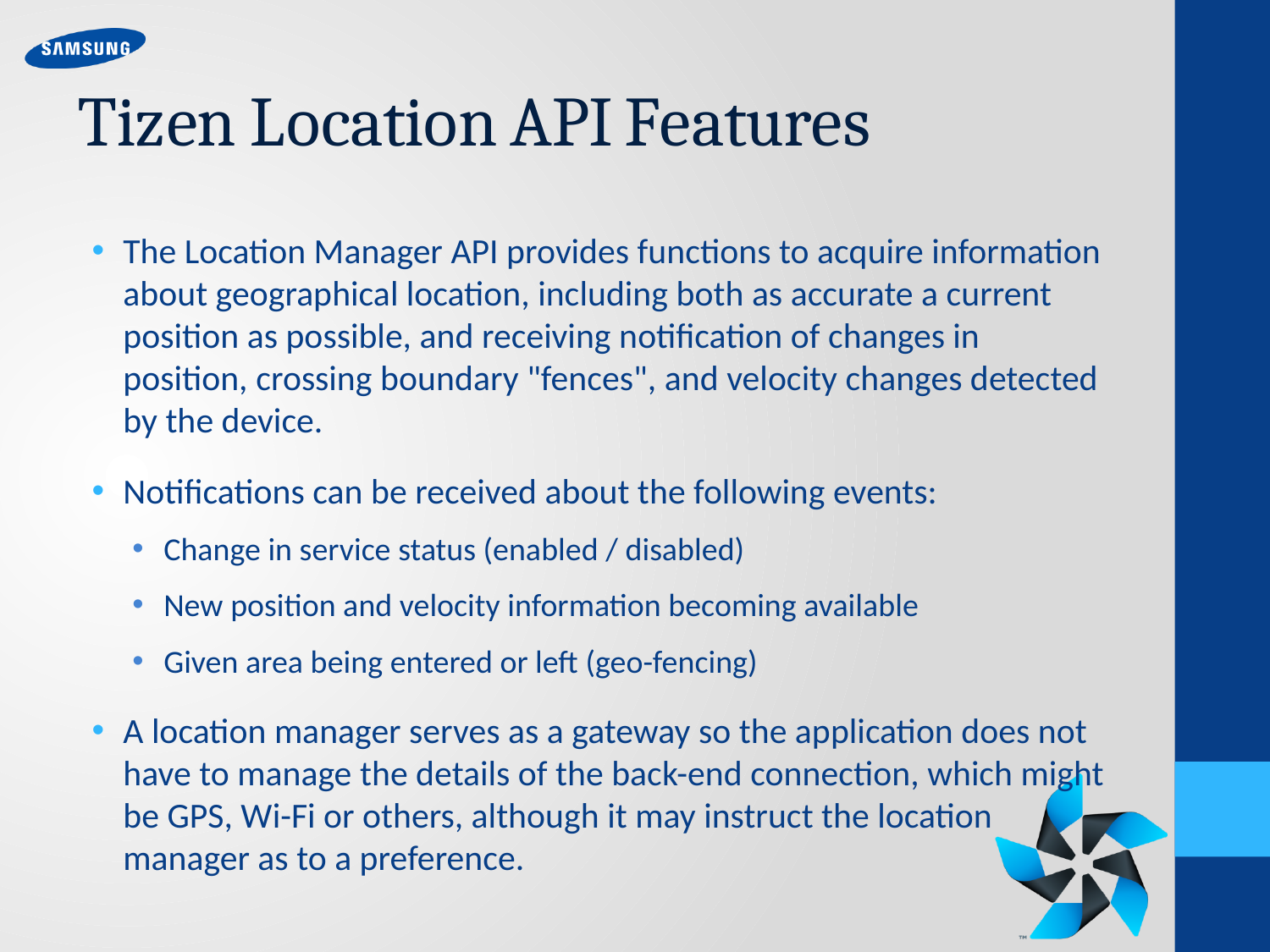

# Tizen Location API Features
The Location Manager API provides functions to acquire information about geographical location, including both as accurate a current position as possible, and receiving notification of changes in position, crossing boundary "fences", and velocity changes detected by the device.
Notifications can be received about the following events:
Change in service status (enabled / disabled)
New position and velocity information becoming available
Given area being entered or left (geo-fencing)
A location manager serves as a gateway so the application does not have to manage the details of the back-end connection, which might be GPS, Wi-Fi or others, although it may instruct the location manager as to a preference.